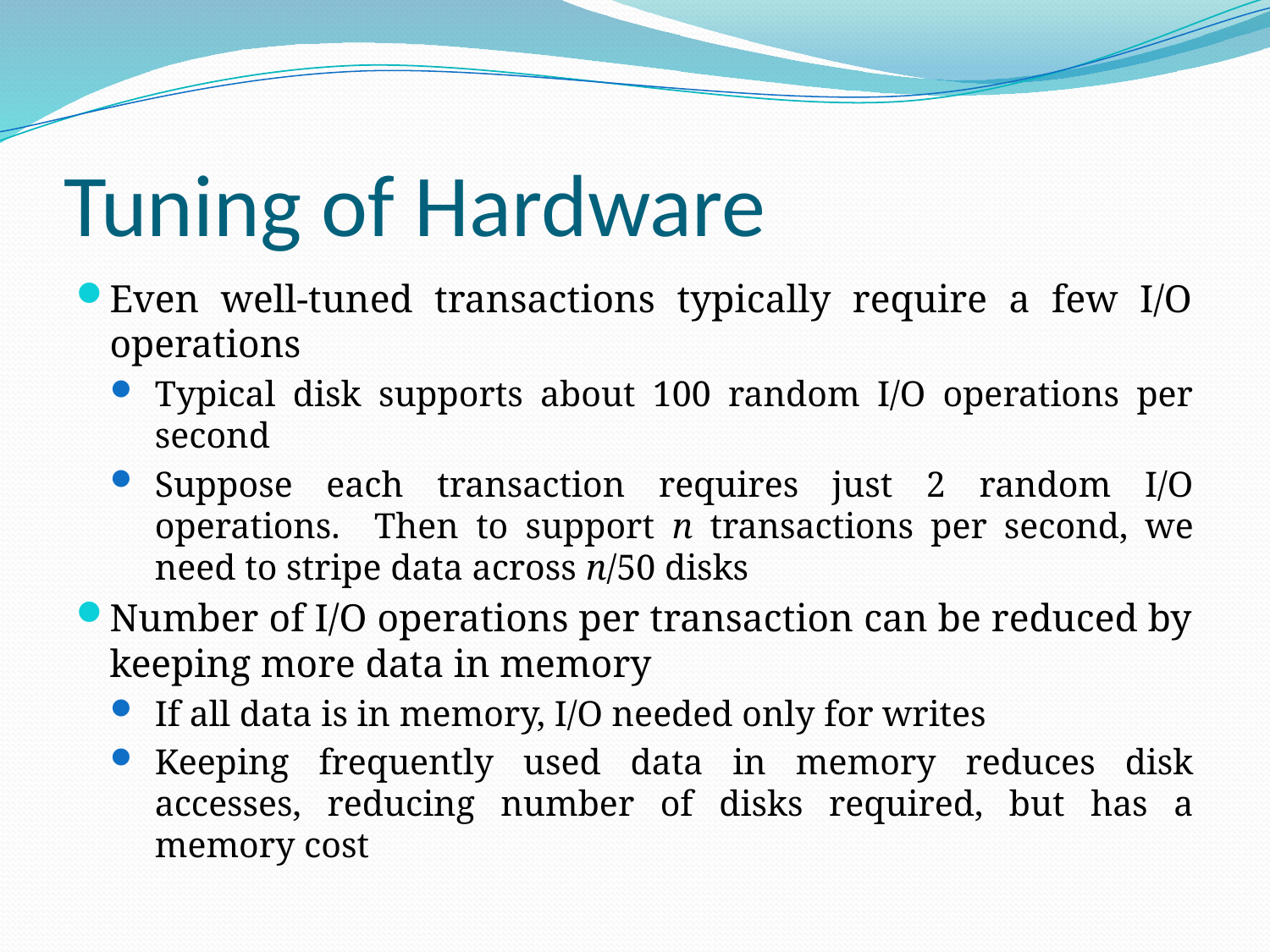

# Tuning of Hardware
Even well-tuned transactions typically require a few I/O operations
Typical disk supports about 100 random I/O operations per second
Suppose each transaction requires just 2 random I/O operations.  Then to support n transactions per second, we need to stripe data across n/50 disks
Number of I/O operations per transaction can be reduced by keeping more data in memory
If all data is in memory, I/O needed only for writes
Keeping frequently used data in memory reduces disk accesses, reducing number of disks required, but has a memory cost